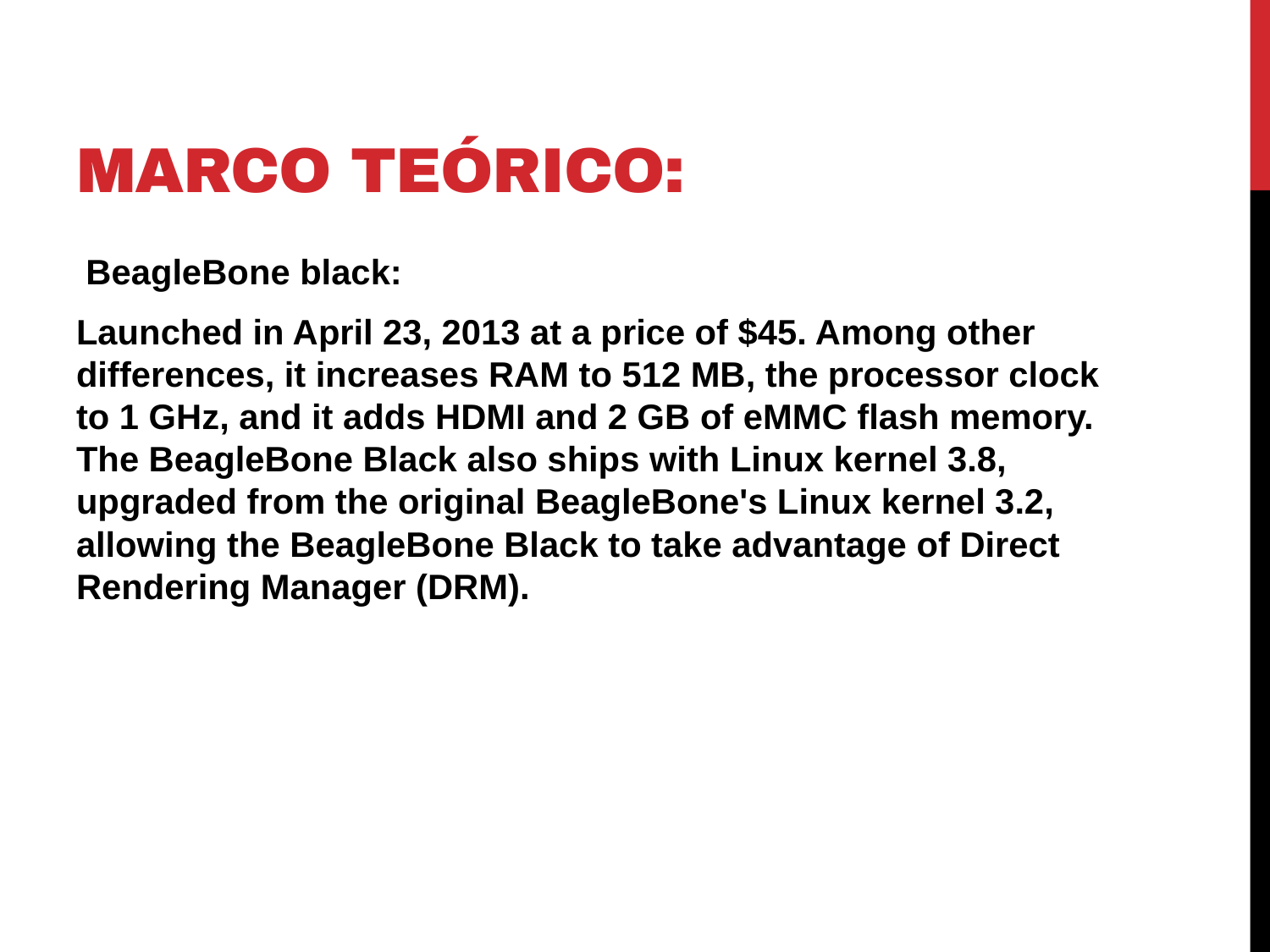

# Marco teórico:
 BeagleBone black:
Launched in April 23, 2013 at a price of $45. Among other differences, it increases RAM to 512 MB, the processor clock to 1 GHz, and it adds HDMI and 2 GB of eMMC flash memory. The BeagleBone Black also ships with Linux kernel 3.8, upgraded from the original BeagleBone's Linux kernel 3.2, allowing the BeagleBone Black to take advantage of Direct Rendering Manager (DRM).